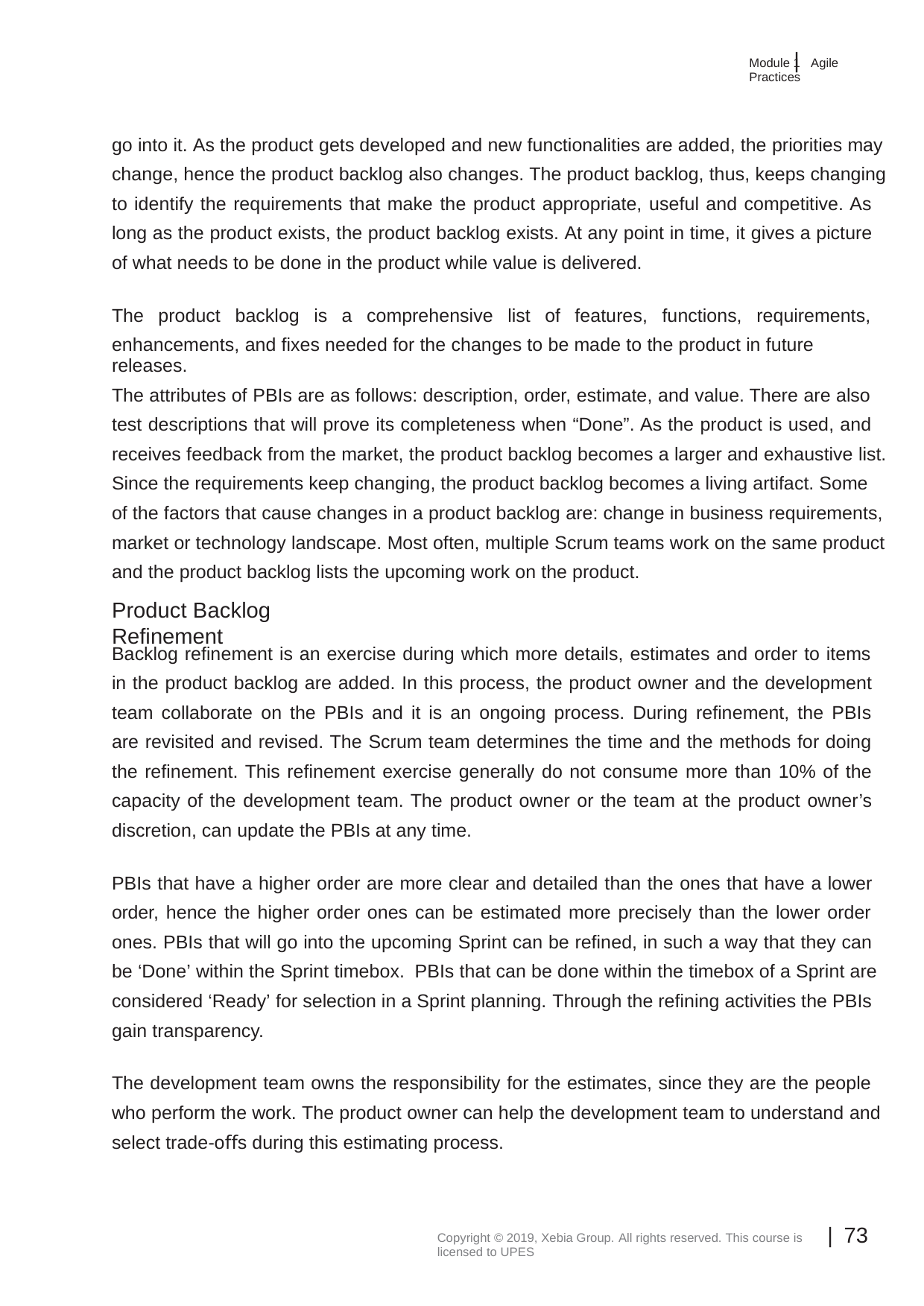

|
Module 1 Agile Practices
go into it. As the product gets developed and new functionalities are added, the priorities may
change, hence the product backlog also changes. The product backlog, thus, keeps changing
to identify the requirements that make the product appropriate, useful and competitive. As
long as the product exists, the product backlog exists. At any point in time, it gives a picture
of what needs to be done in the product while value is delivered.
The product backlog is a comprehensive list of features, functions, requirements,
enhancements, and ﬁxes needed for the changes to be made to the product in future releases.
The attributes of PBIs are as follows: description, order, estimate, and value. There are also
test descriptions that will prove its completeness when “Done”. As the product is used, and
receives feedback from the market, the product backlog becomes a larger and exhaustive list.
Since the requirements keep changing, the product backlog becomes a living artifact. Some
of the factors that cause changes in a product backlog are: change in business requirements,
market or technology landscape. Most often, multiple Scrum teams work on the same product
and the product backlog lists the upcoming work on the product.
Product Backlog Refinement
Backlog reﬁnement is an exercise during which more details, estimates and order to items
in the product backlog are added. In this process, the product owner and the development
team collaborate on the PBIs and it is an ongoing process. During reﬁnement, the PBIs
are revisited and revised. The Scrum team determines the time and the methods for doing
the reﬁnement. This reﬁnement exercise generally do not consume more than 10% of the
capacity of the development team. The product owner or the team at the product owner’s
discretion, can update the PBIs at any time.
PBIs that have a higher order are more clear and detailed than the ones that have a lower
order, hence the higher order ones can be estimated more precisely than the lower order
ones. PBIs that will go into the upcoming Sprint can be reﬁned, in such a way that they can
be ‘Done’ within the Sprint timebox. PBIs that can be done within the timebox of a Sprint are
considered ‘Ready’ for selection in a Sprint planning. Through the reﬁning activities the PBIs
gain transparency.
The development team owns the responsibility for the estimates, since they are the people
who perform the work. The product owner can help the development team to understand and
select trade-oﬀs during this estimating process.
| 73
Copyright © 2019, Xebia Group. All rights reserved. This course is licensed to UPES